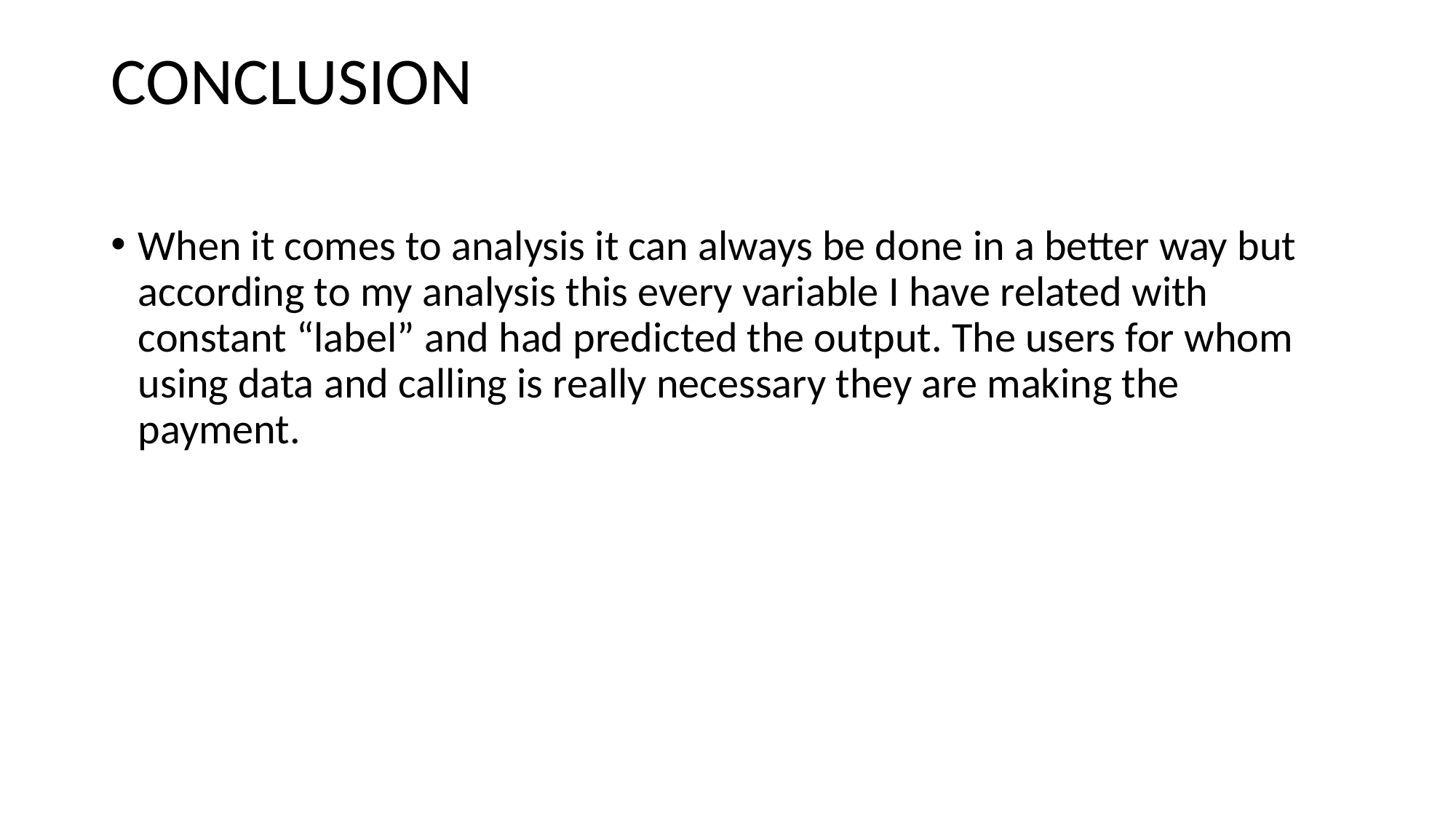

# CONCLUSION
When it comes to analysis it can always be done in a better way but according to my analysis this every variable I have related with constant “label” and had predicted the output. The users for whom using data and calling is really necessary they are making the payment.